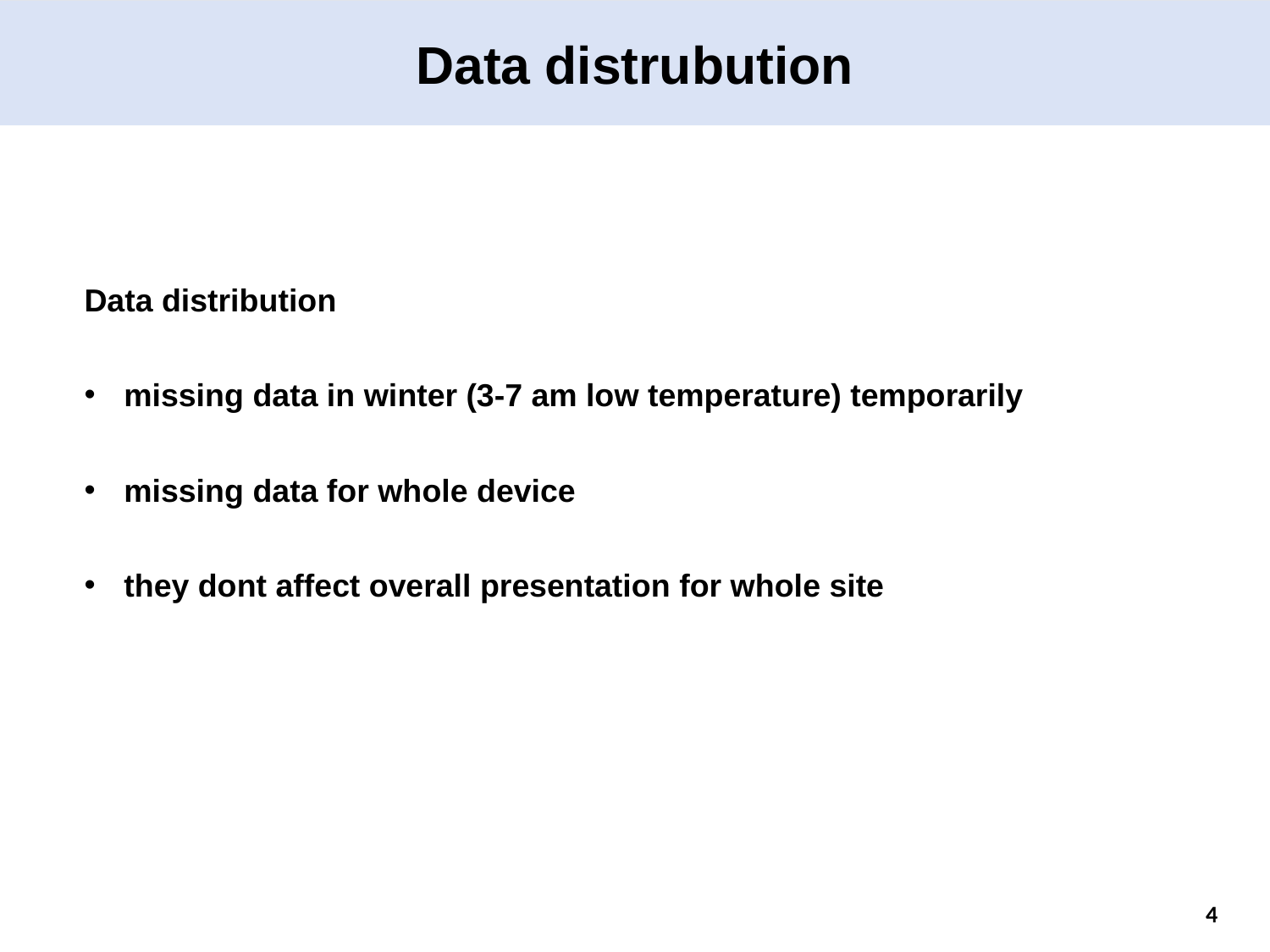

Data distrubution

Data distribution
missing data in winter (3-7 am low temperature) temporarily
missing data for whole device
they dont affect overall presentation for whole site